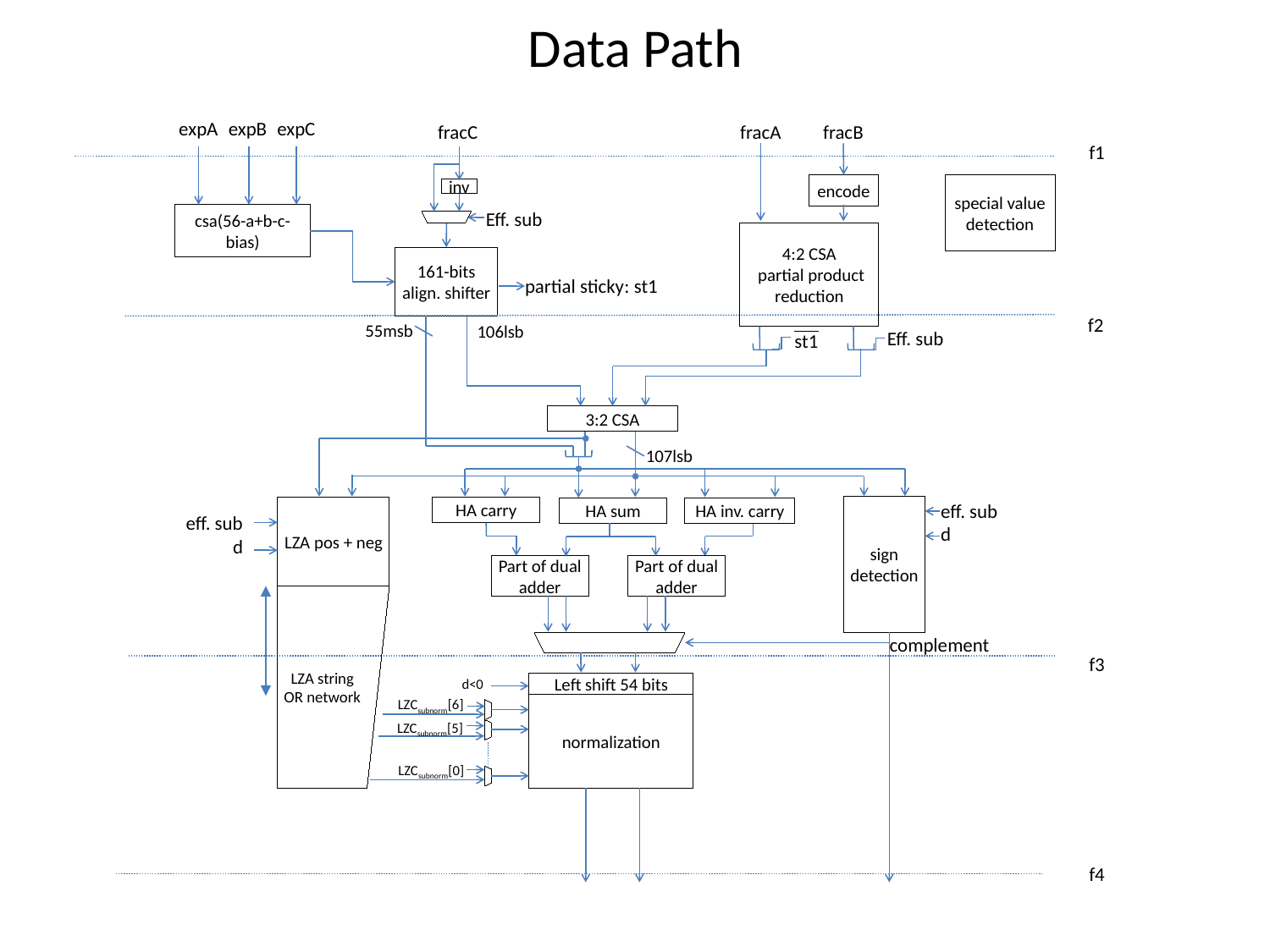

# Data Path
expB
expA
expC
fracC
fracA
fracB
f1
encode
special value detection
inv
csa(56-a+b-c-bias)
Eff. sub

4:2 CSA
 partial product reduction
161-bits align. shifter
partial sticky: st1
f2
55msb
106lsb
Eff. sub
st1

3:2 CSA

107lsb

sign detection
LZA pos + neg
HA carry
HA sum
HA inv. carry
eff. sub
d
eff. sub
d
Part of dual adder
Part of dual adder
LZA string
OR network

complement
f3
Left shift 54 bits
d<0
normalization
LZCsubnorm[6]

LZCsubnorm[5]

LZCsubnorm[0]

f4